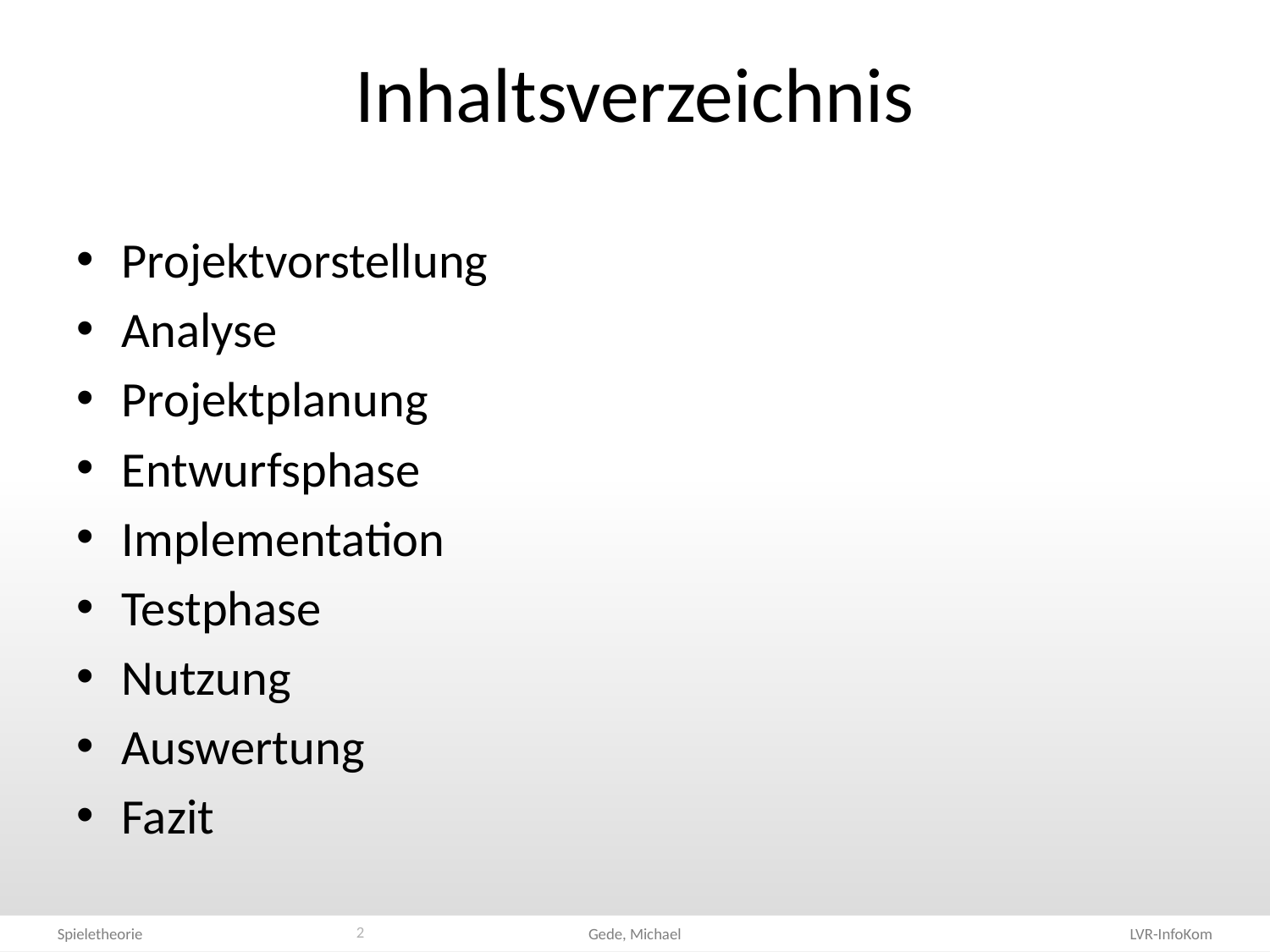

# Inhaltsverzeichnis
Projektvorstellung
Analyse
Projektplanung
Entwurfsphase
Implementation
Testphase
Nutzung
Auswertung
Fazit
2